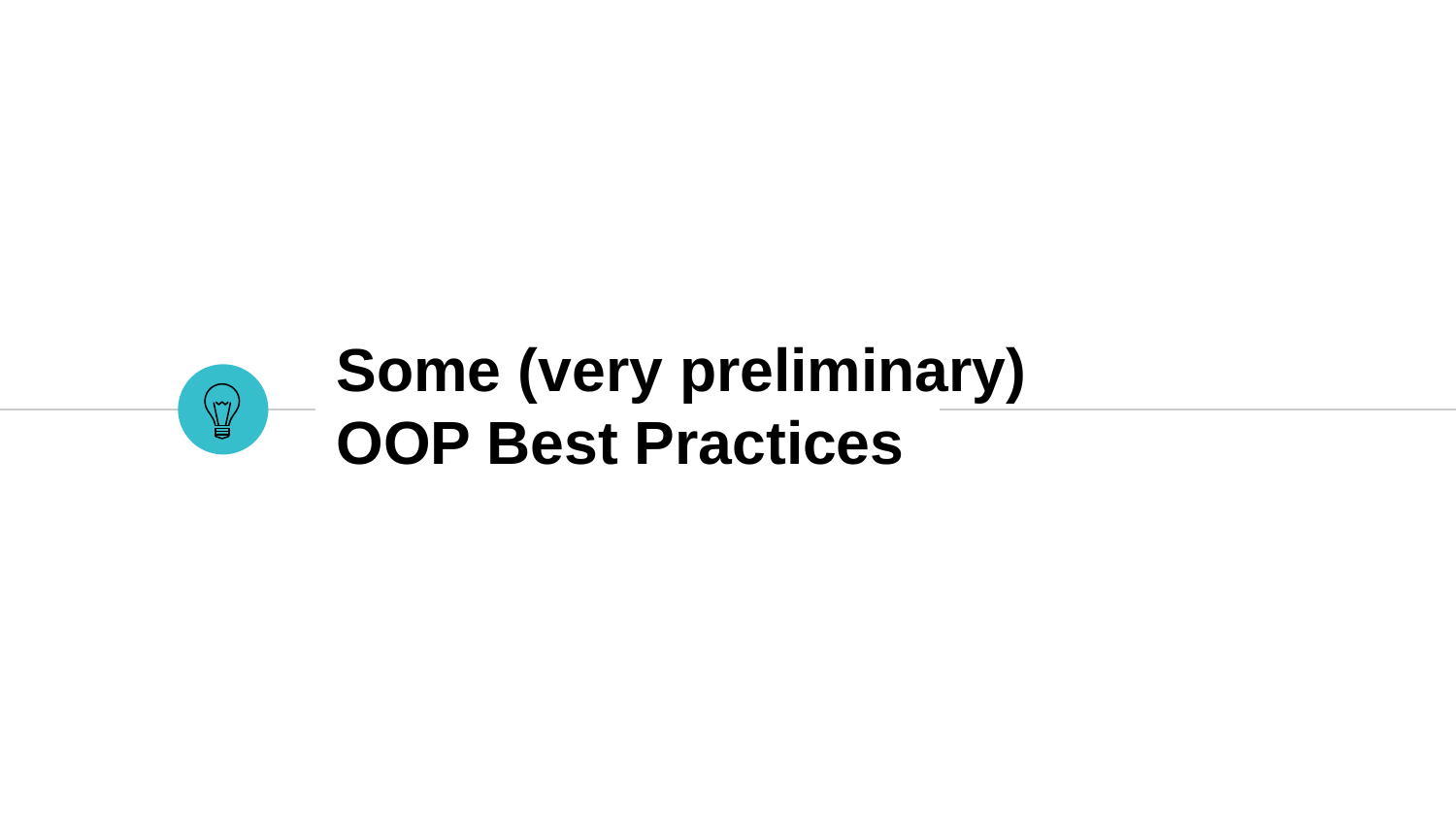

# Some (very preliminary) OOP Best Practices